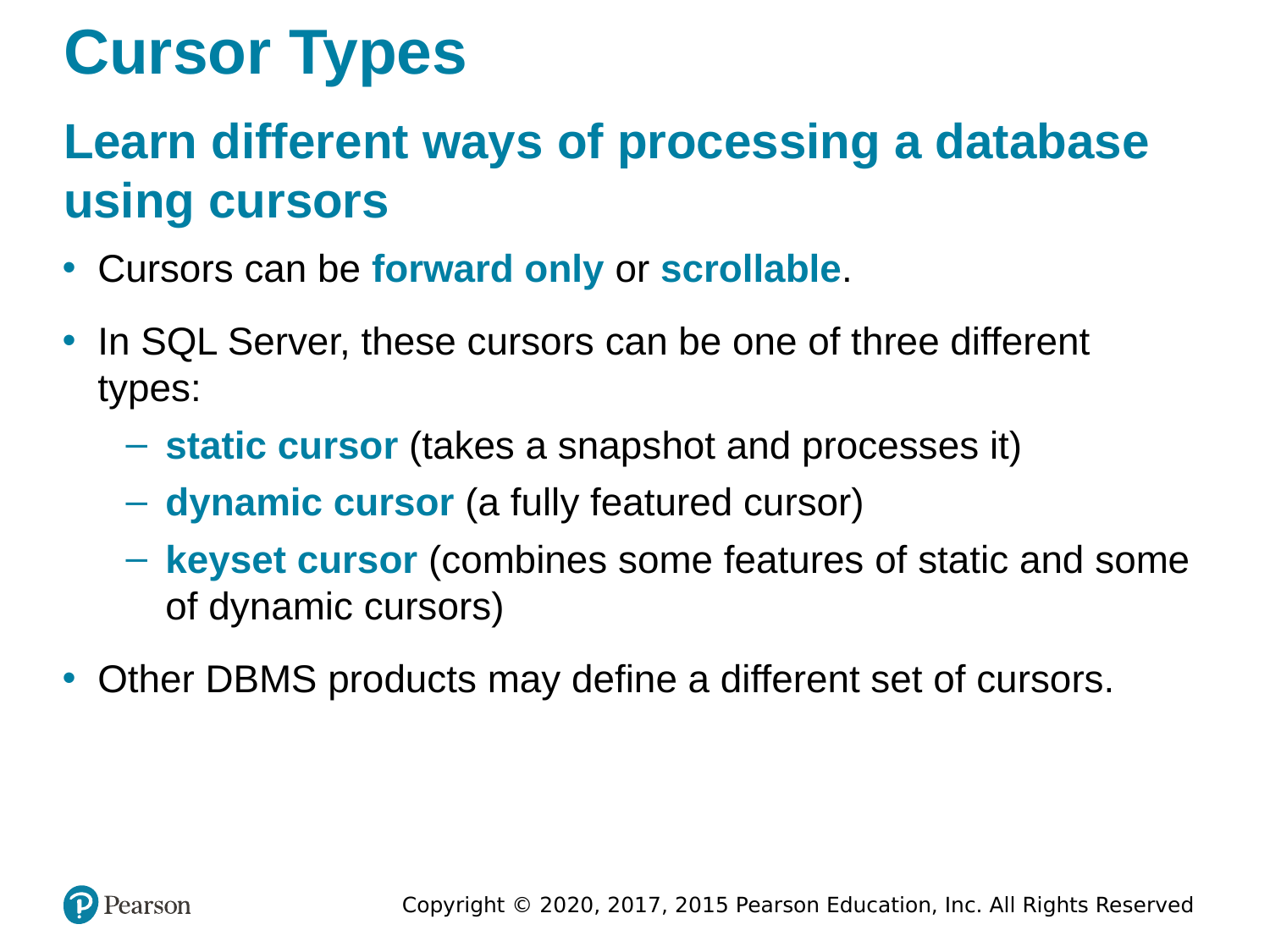

# Cursor Types
Learn different ways of processing a database using cursors
Cursors can be forward only or scrollable.
In SQL Server, these cursors can be one of three different types:
static cursor (takes a snapshot and processes it)
dynamic cursor (a fully featured cursor)
keyset cursor (combines some features of static and some of dynamic cursors)
Other DBMS products may define a different set of cursors.